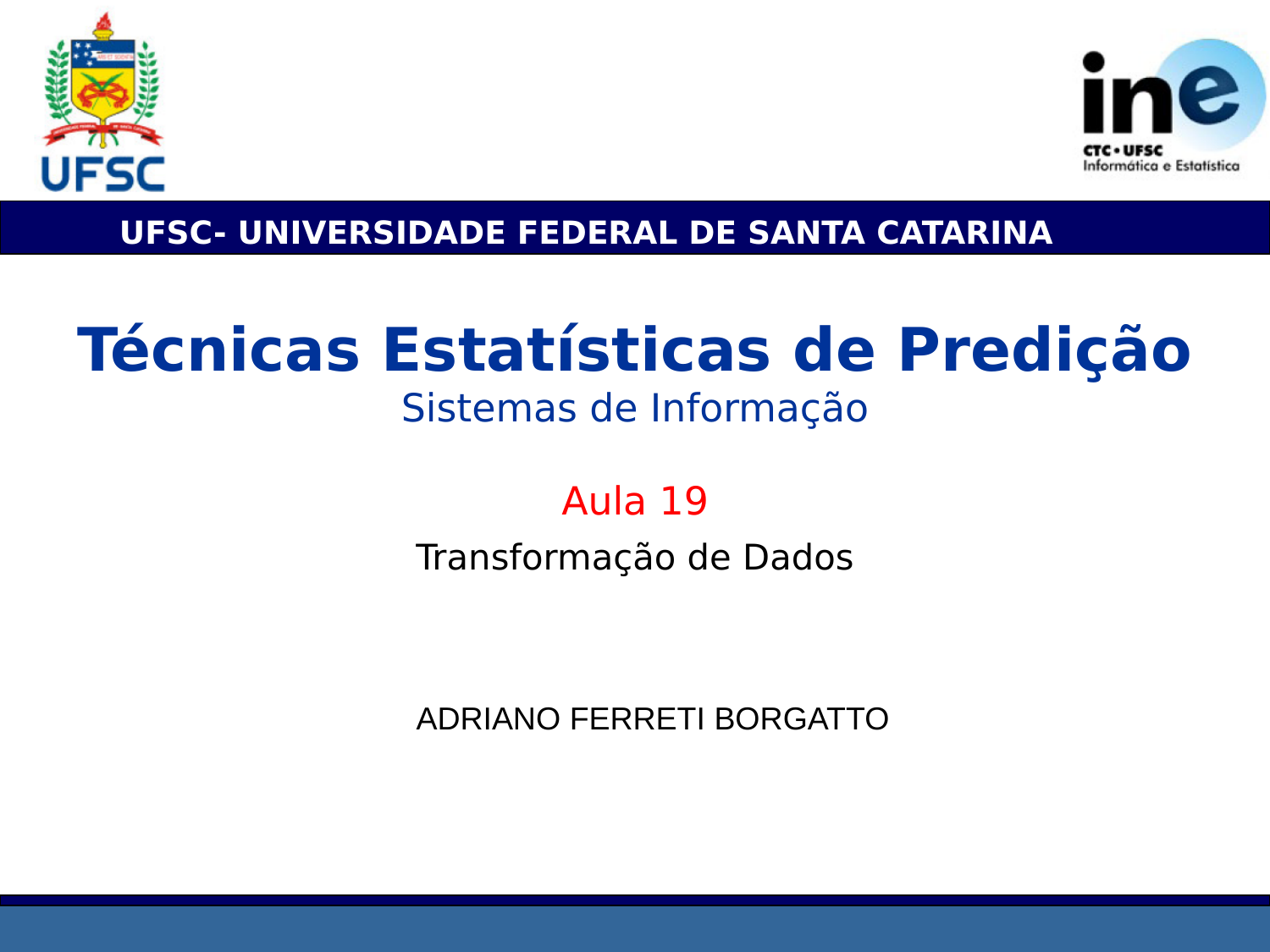

# Técnicas Estatísticas de Predição Sistemas de Informação Aula 19 Transformação de Dados
ADRIANO FERRETI BORGATTO